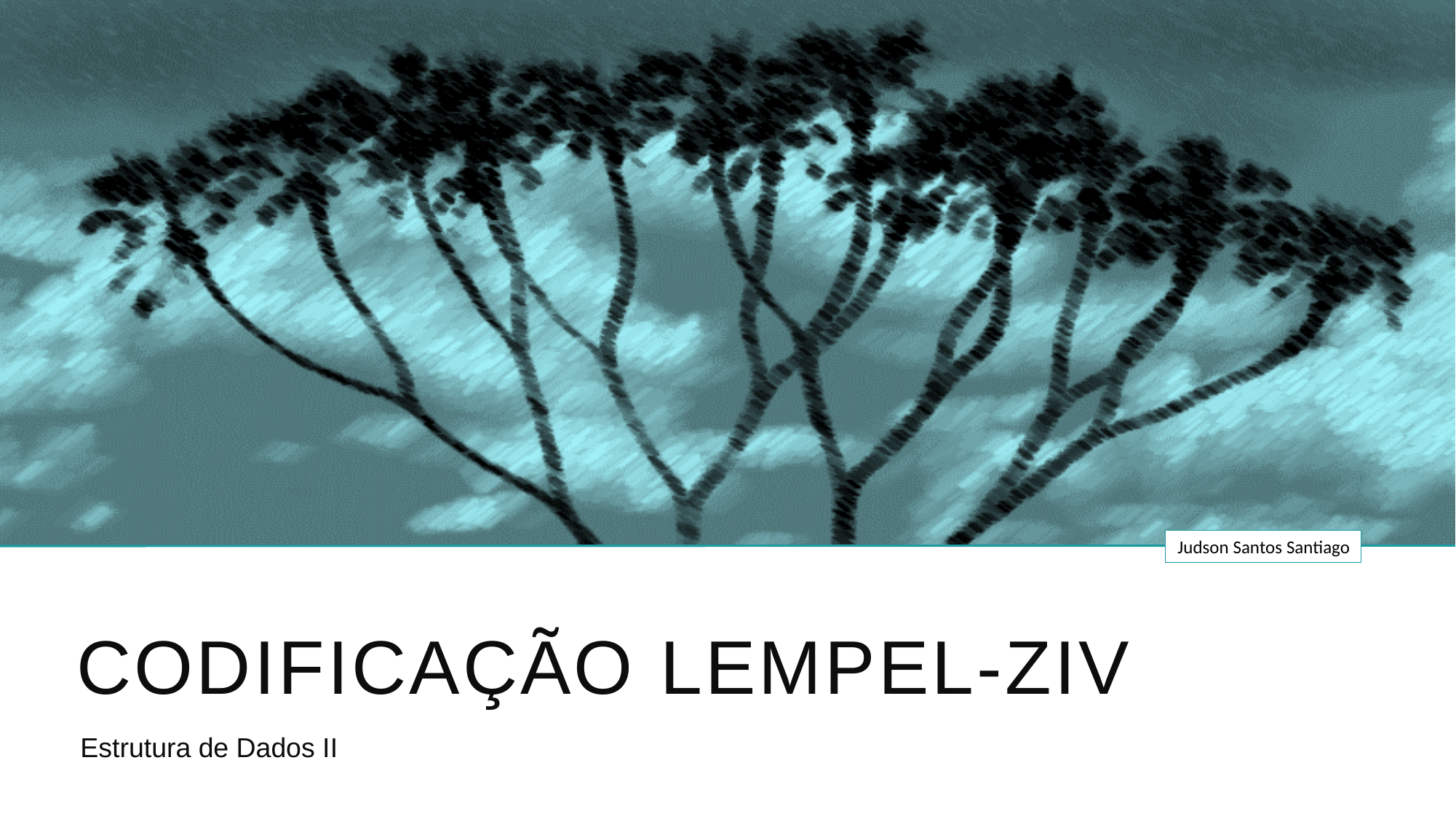

# Codificação Lempel-Ziv
Estrutura de Dados II